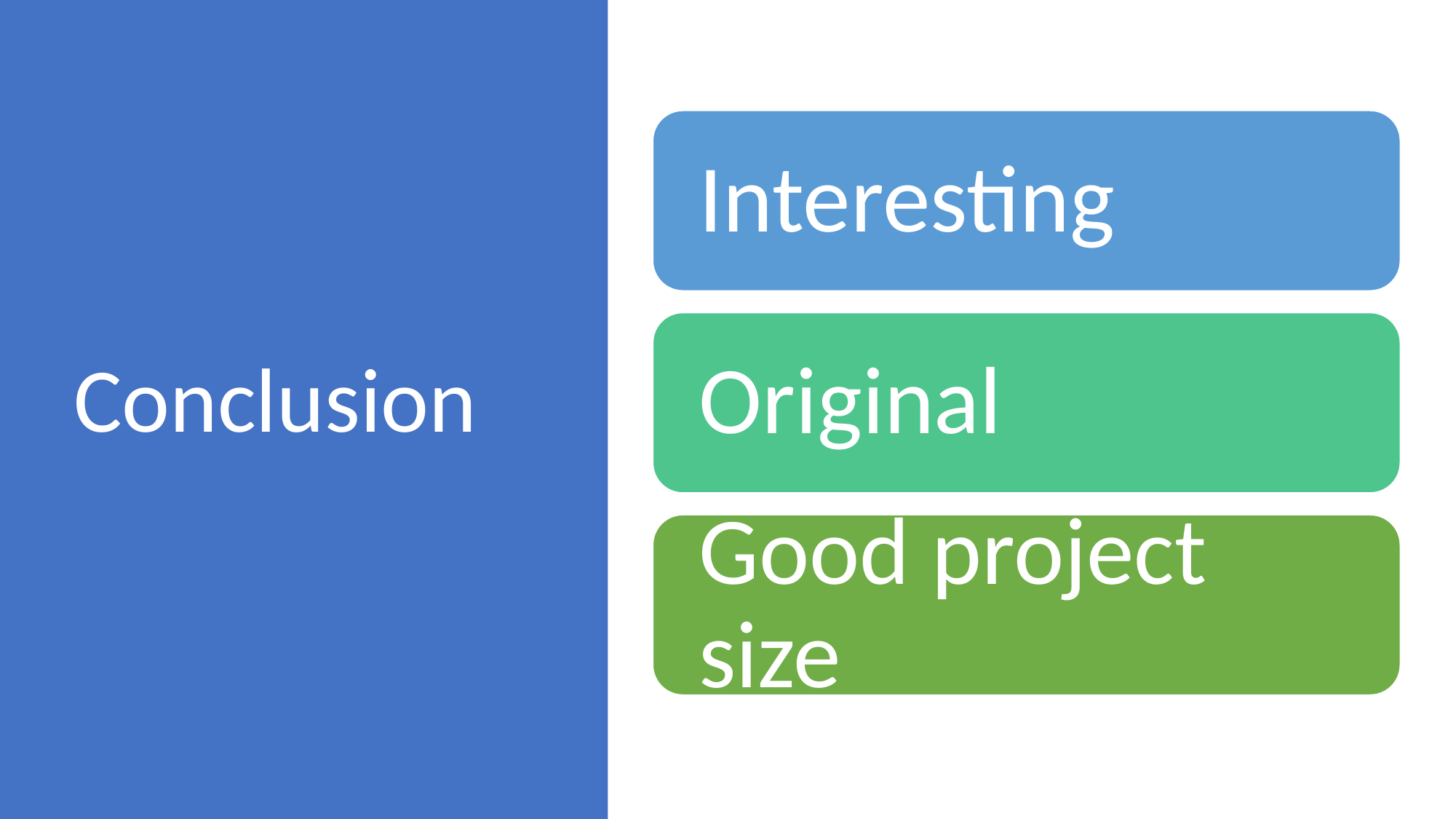

# Conclusion
Interesting
Original
Good project size